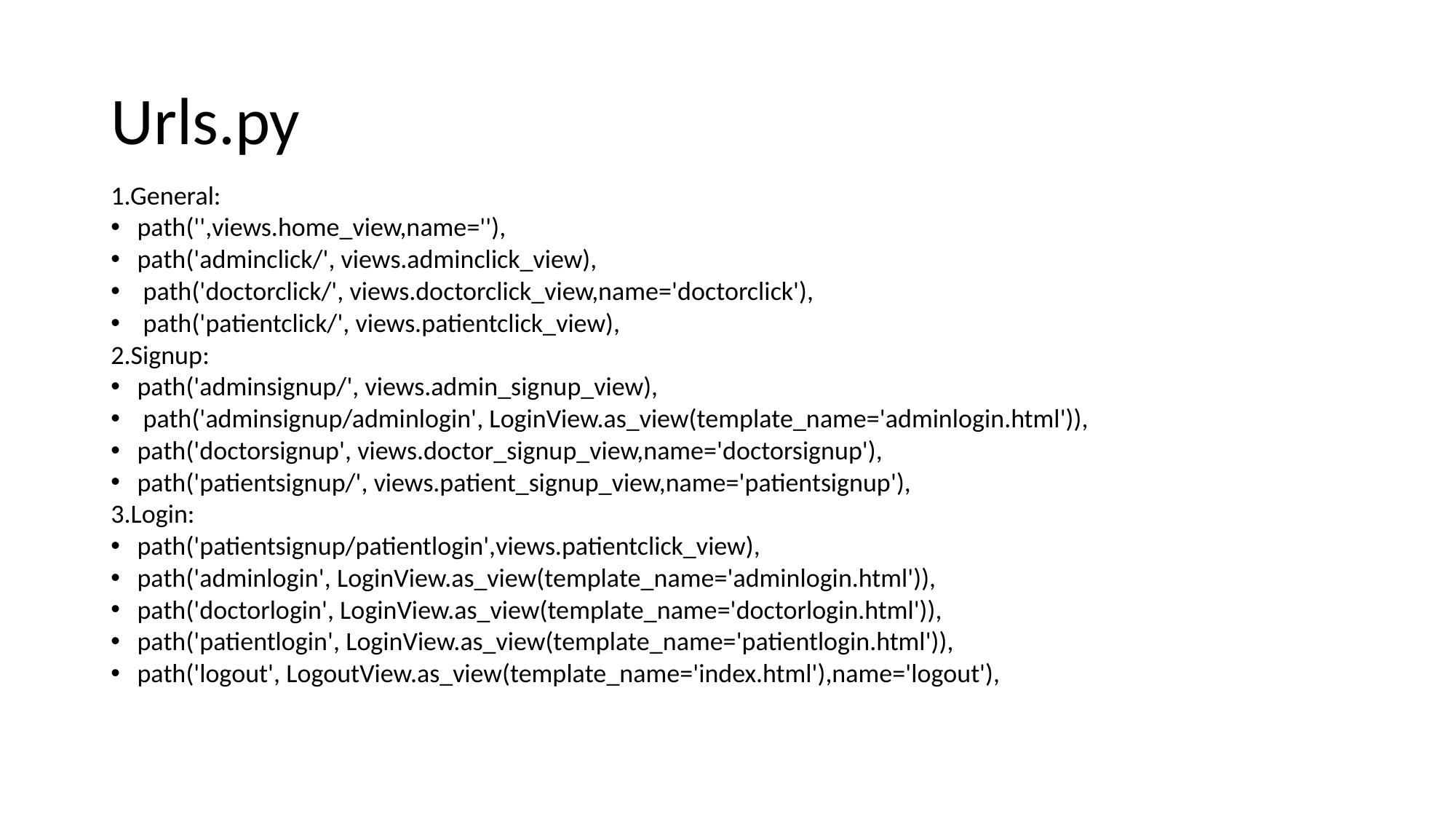

# Urls.py
1.General:
path('',views.home_view,name=''),
path('adminclick/', views.adminclick_view),
 path('doctorclick/', views.doctorclick_view,name='doctorclick'),
 path('patientclick/', views.patientclick_view),
2.Signup:
path('adminsignup/', views.admin_signup_view),
 path('adminsignup/adminlogin', LoginView.as_view(template_name='adminlogin.html')),
path('doctorsignup', views.doctor_signup_view,name='doctorsignup'),
path('patientsignup/', views.patient_signup_view,name='patientsignup'),
3.Login:
path('patientsignup/patientlogin',views.patientclick_view),
path('adminlogin', LoginView.as_view(template_name='adminlogin.html')),
path('doctorlogin', LoginView.as_view(template_name='doctorlogin.html')),
path('patientlogin', LoginView.as_view(template_name='patientlogin.html')),
path('logout', LogoutView.as_view(template_name='index.html'),name='logout'),